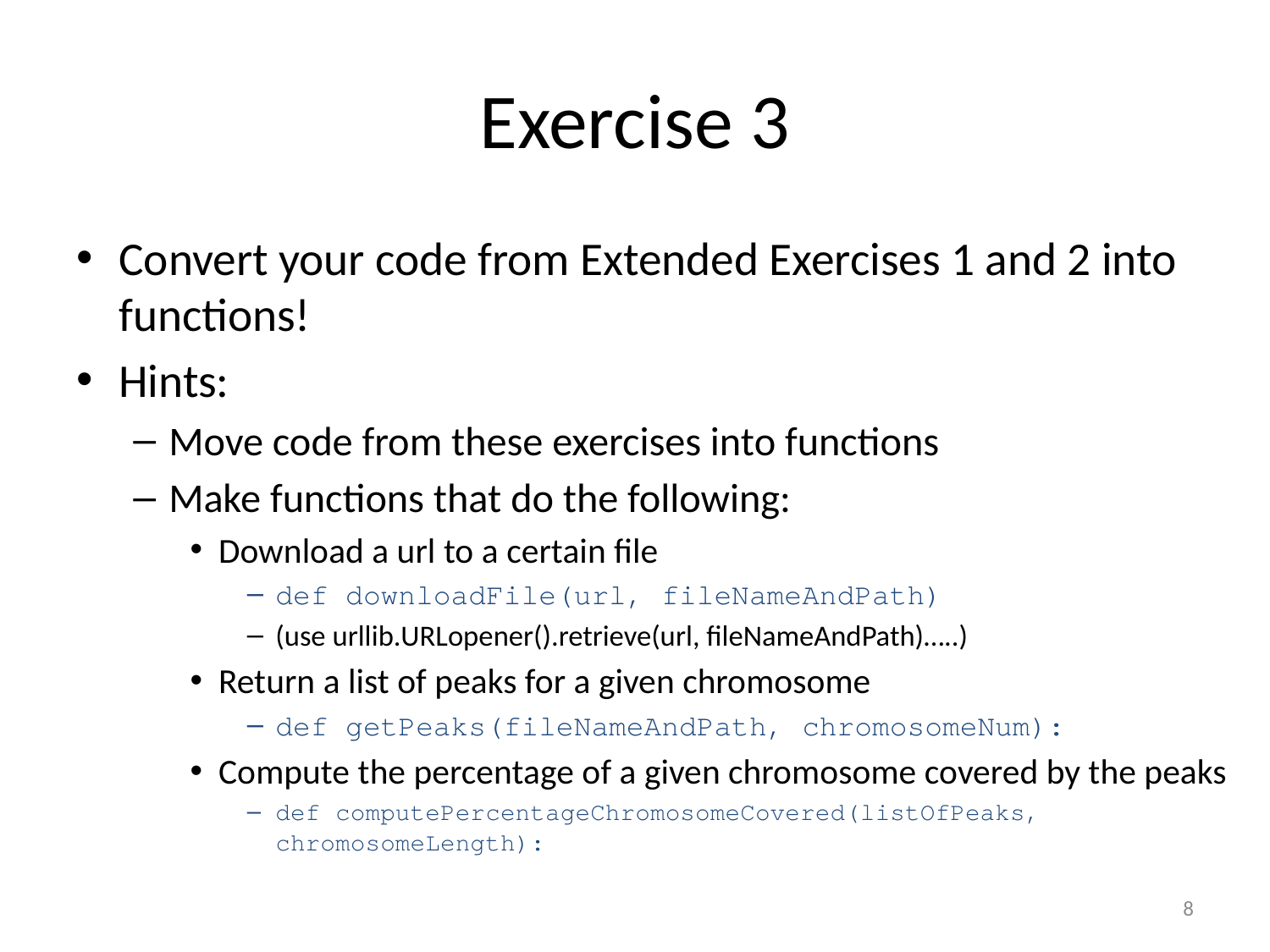

# Exercise 3
Convert your code from Extended Exercises 1 and 2 into functions!
Hints:
Move code from these exercises into functions
Make functions that do the following:
Download a url to a certain file
def downloadFile(url, fileNameAndPath)
(use urllib.URLopener().retrieve(url, fileNameAndPath)…..)
Return a list of peaks for a given chromosome
def getPeaks(fileNameAndPath, chromosomeNum):
Compute the percentage of a given chromosome covered by the peaks
def computePercentageChromosomeCovered(listOfPeaks, 						chromosomeLength):
8